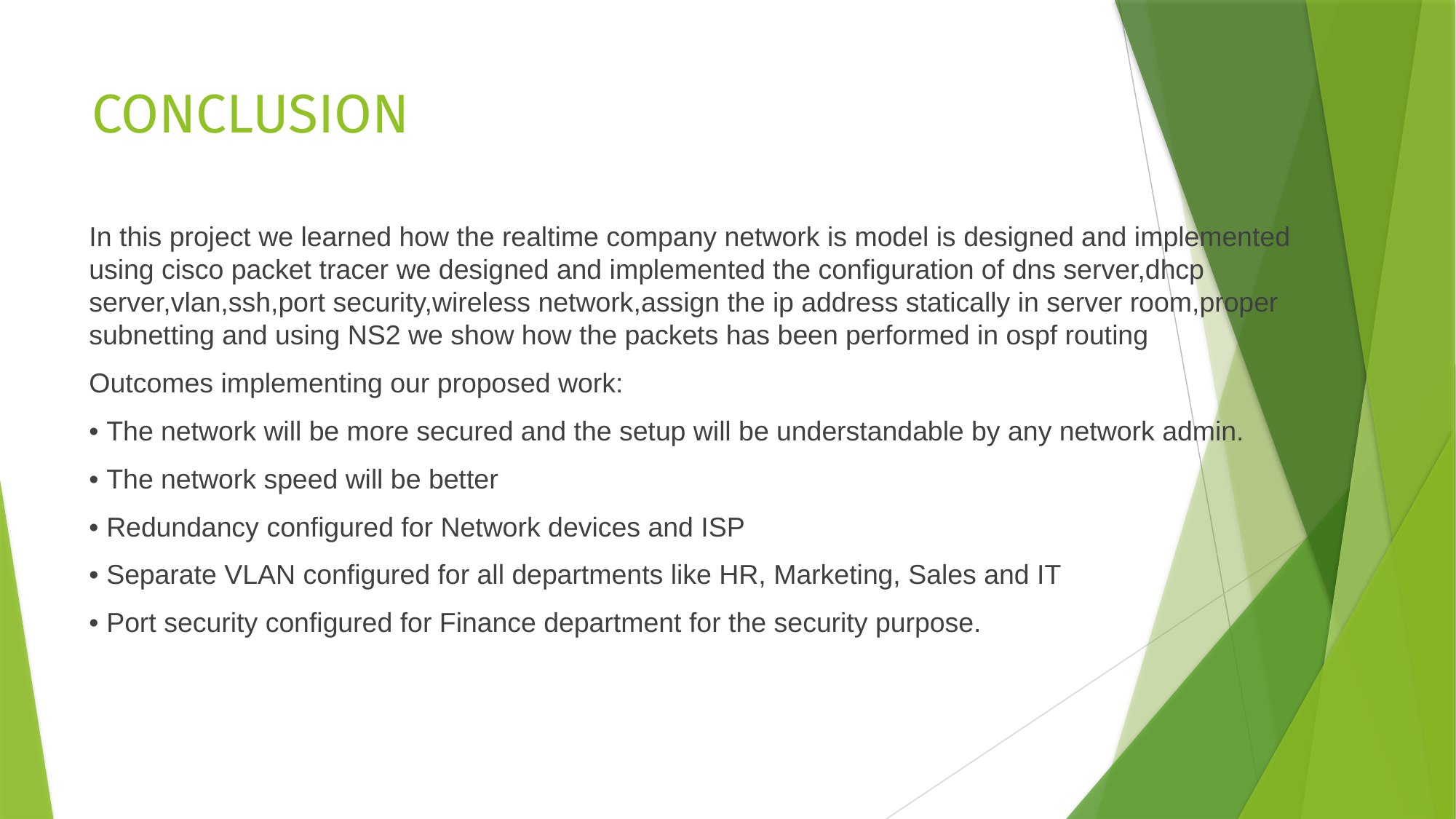

# CONCLUSION
In this project we learned how the realtime company network is model is designed and implemented using cisco packet tracer we designed and implemented the configuration of dns server,dhcp server,vlan,ssh,port security,wireless network,assign the ip address statically in server room,proper subnetting and using NS2 we show how the packets has been performed in ospf routing
Outcomes implementing our proposed work:
• The network will be more secured and the setup will be understandable by any network admin.
• The network speed will be better
• Redundancy configured for Network devices and ISP
• Separate VLAN configured for all departments like HR, Marketing, Sales and IT
• Port security configured for Finance department for the security purpose.